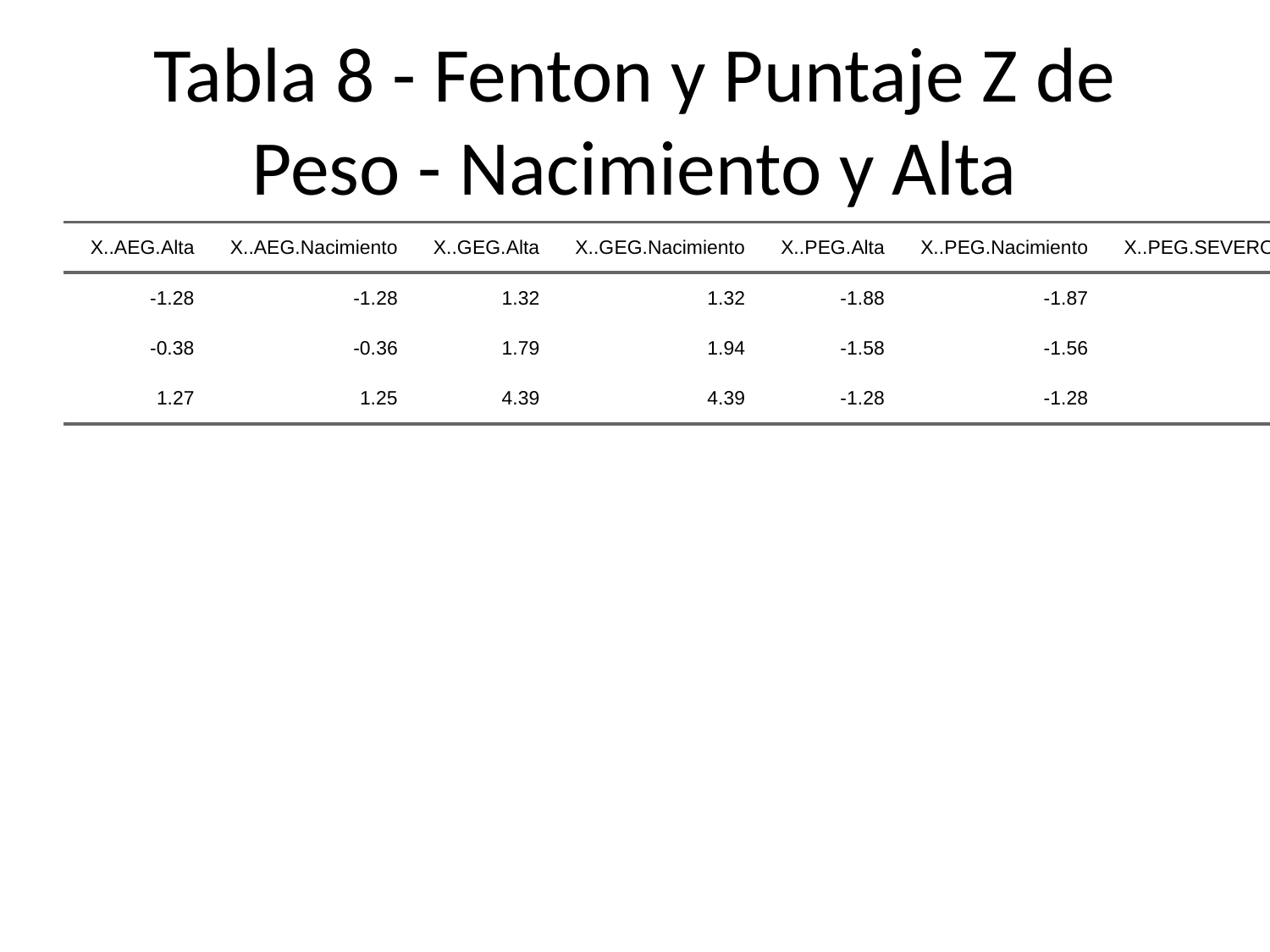

# Tabla 8 - Fenton y Puntaje Z de Peso - Nacimiento y Alta
| X..AEG.Alta | X..AEG.Nacimiento | X..GEG.Alta | X..GEG.Nacimiento | X..PEG.Alta | X..PEG.Nacimiento | X..PEG.SEVERO.Alta | X..PEG.SEVERO.Nacimiento |
| --- | --- | --- | --- | --- | --- | --- | --- |
| -1.28 | -1.28 | 1.32 | 1.32 | -1.88 | -1.87 | -6.00 | -5.89 |
| -0.38 | -0.36 | 1.79 | 1.94 | -1.58 | -1.56 | -2.42 | -2.31 |
| 1.27 | 1.25 | 4.39 | 4.39 | -1.28 | -1.28 | -1.88 | -1.88 |